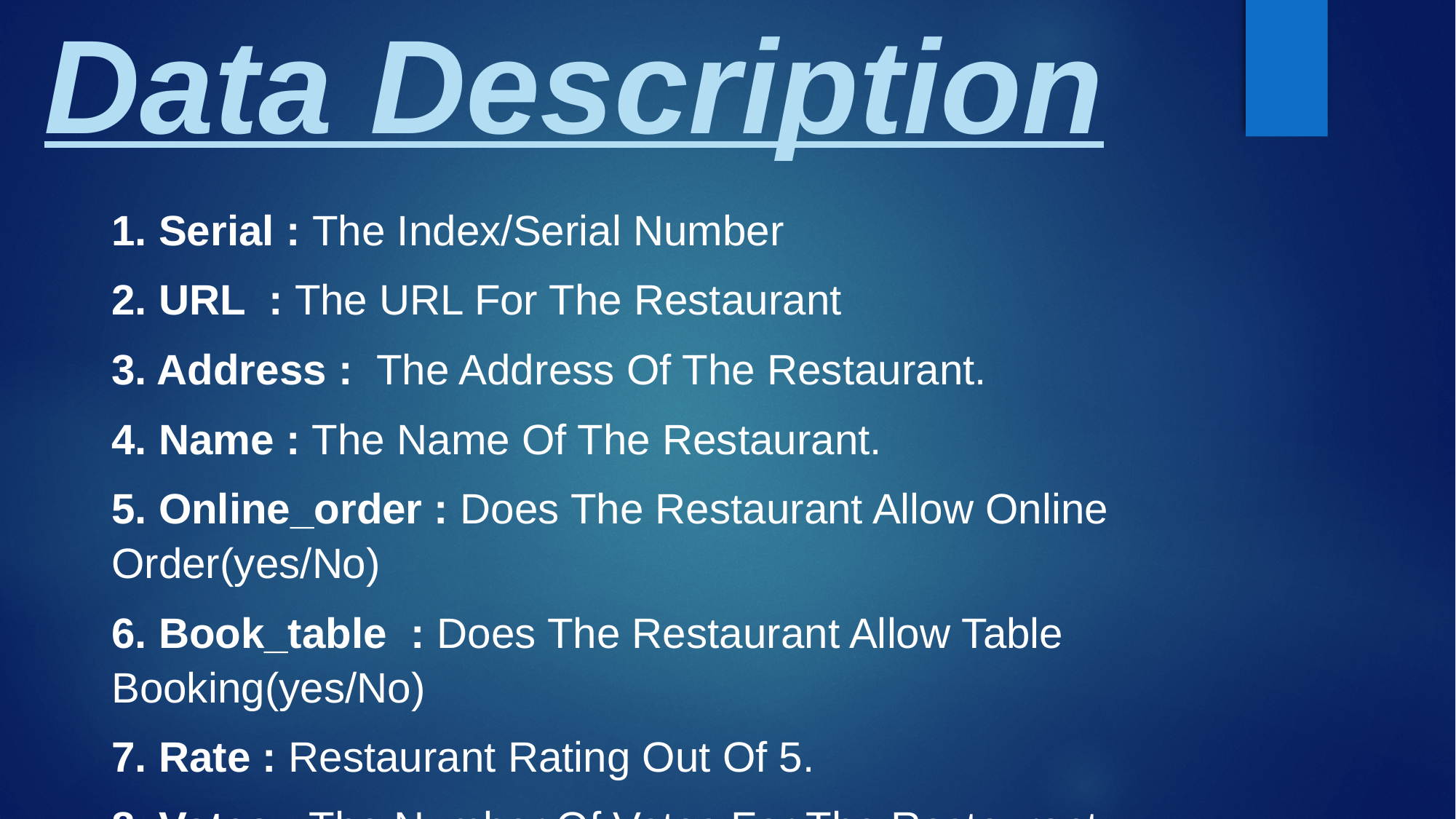

# Data Description
1. Serial : The Index/Serial Number
2. URL  : The URL For The Restaurant
3. Address :  The Address Of The Restaurant.
4. Name : The Name Of The Restaurant.
5. Online_order : Does The Restaurant Allow Online Order(yes/No)
6. Book_table  : Does The Restaurant Allow Table Booking(yes/No)
7. Rate : Restaurant Rating Out Of 5.
8. Votes : The Number Of Votes For The Restaurant.
9. Phone : Restaurant Contact Number